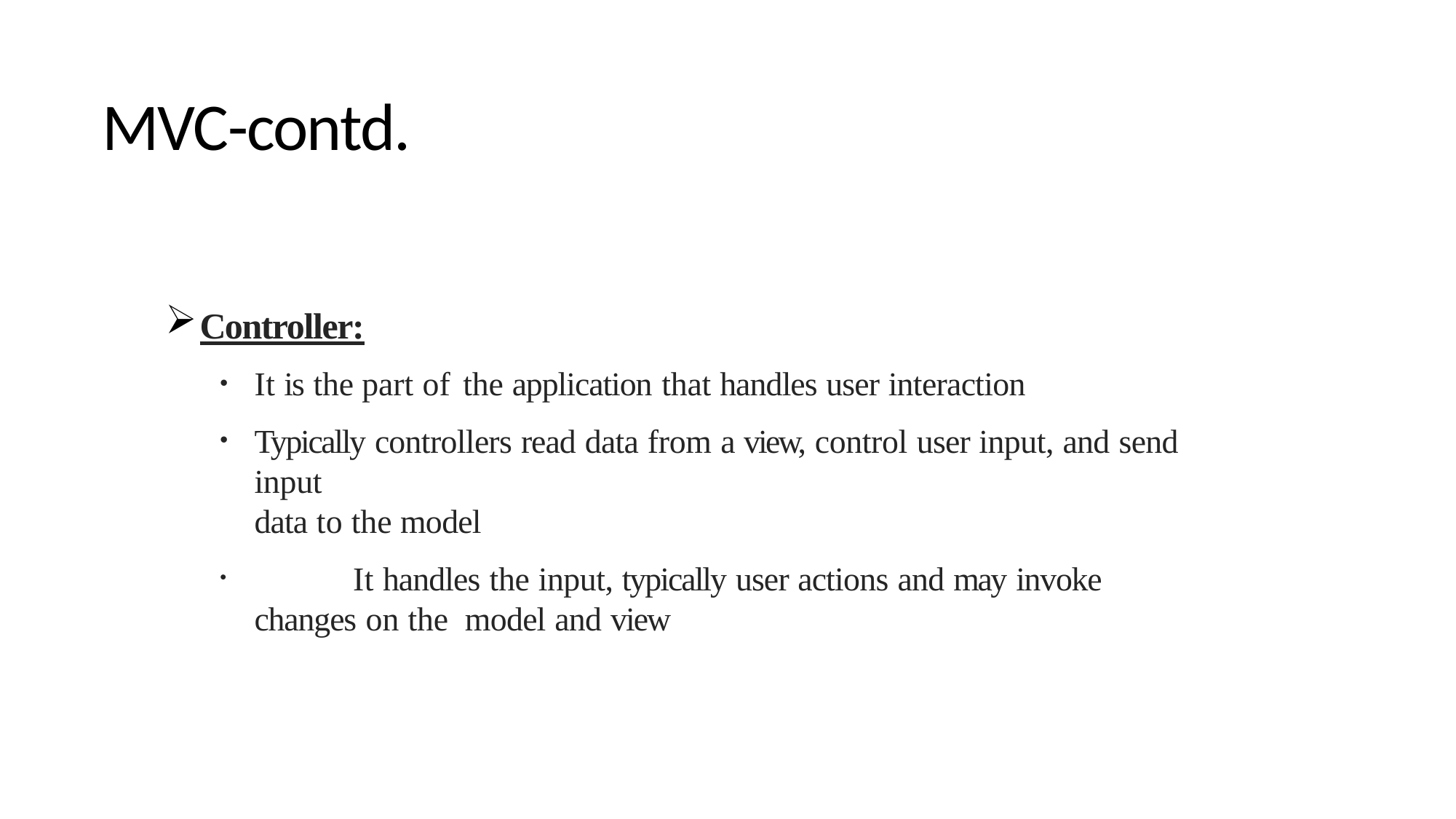

# MVC-contd.
Controller:
It is the part of the application that handles user interaction
Typically controllers read data from a view, control user input, and send input
data to the model
	It handles the input, typically user actions and may invoke changes on the  model and view